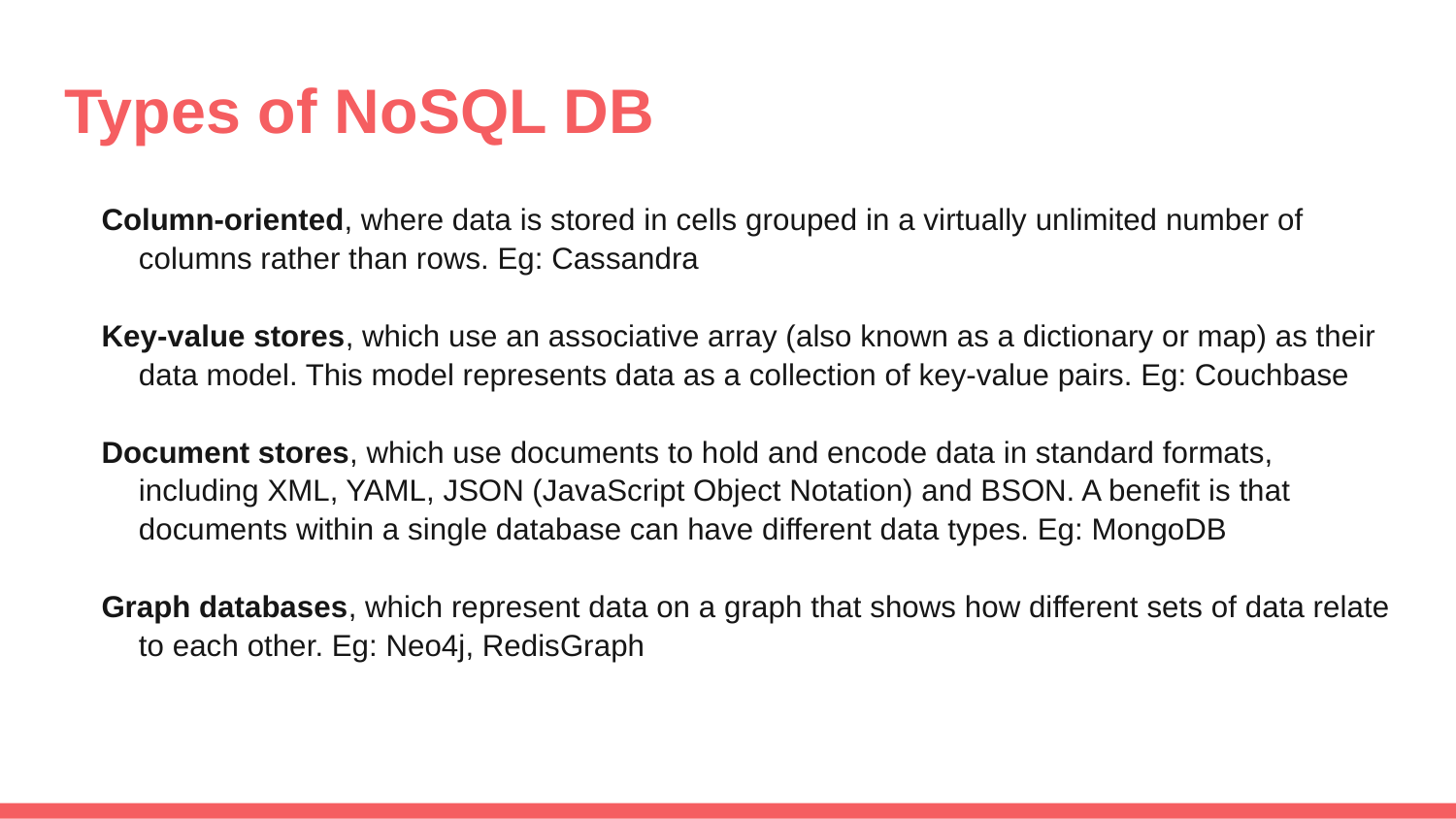

# Types of NoSQL DB
Column-oriented, where data is stored in cells grouped in a virtually unlimited number of columns rather than rows. Eg: Cassandra

Key-value stores, which use an associative array (also known as a dictionary or map) as their data model. This model represents data as a collection of key-value pairs. Eg: Couchbase

Document stores, which use documents to hold and encode data in standard formats, including XML, YAML, JSON (JavaScript Object Notation) and BSON. A benefit is that documents within a single database can have different data types. Eg: MongoDB

Graph databases, which represent data on a graph that shows how different sets of data relate to each other. Eg: Neo4j, RedisGraph